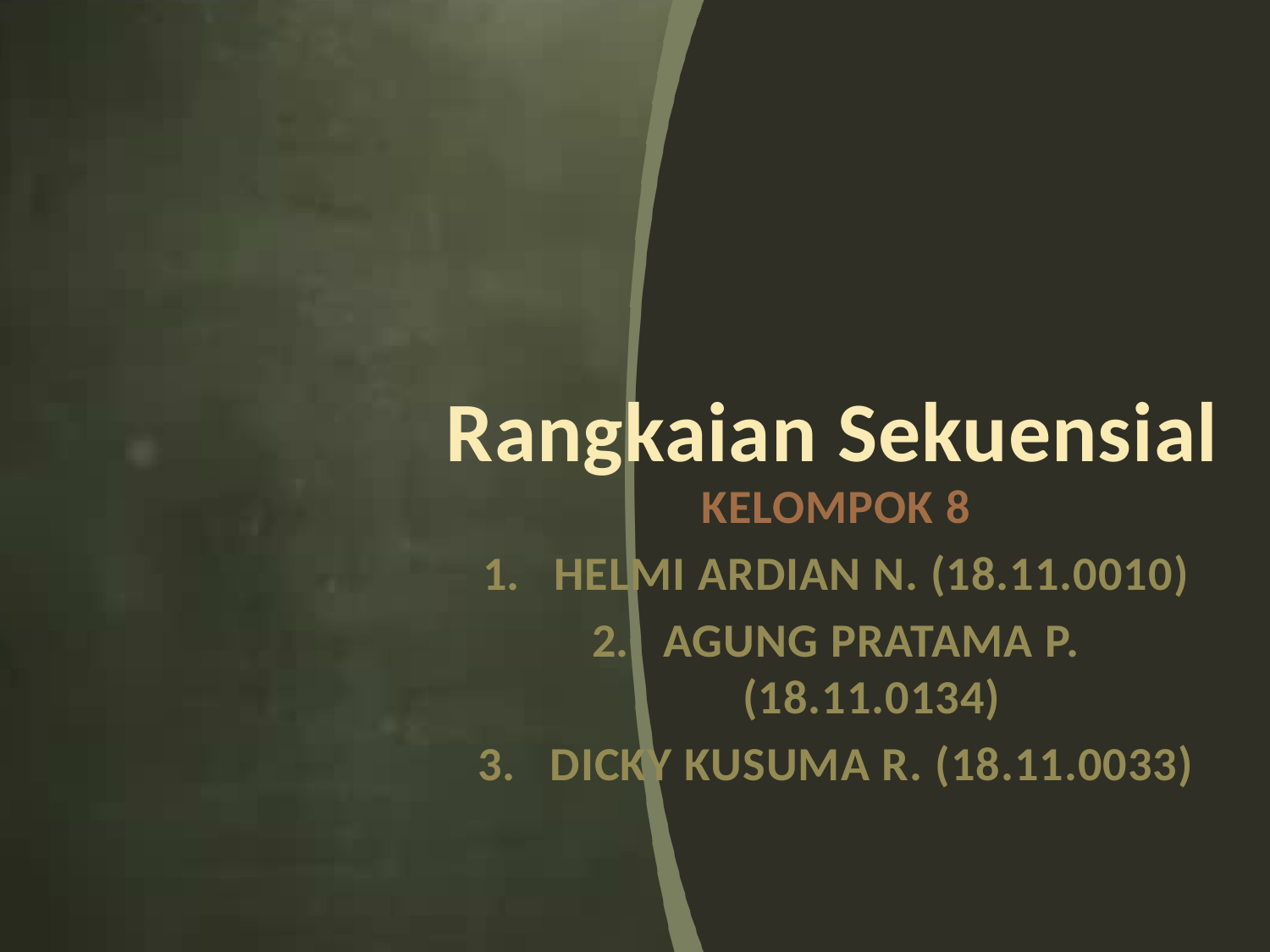

# Rangkaian Sekuensial
KELOMPOK 8
HELMI ARDIAN N. (18.11.0010)
AGUNG PRATAMA P. (18.11.0134)
DICKY KUSUMA R. (18.11.0033)